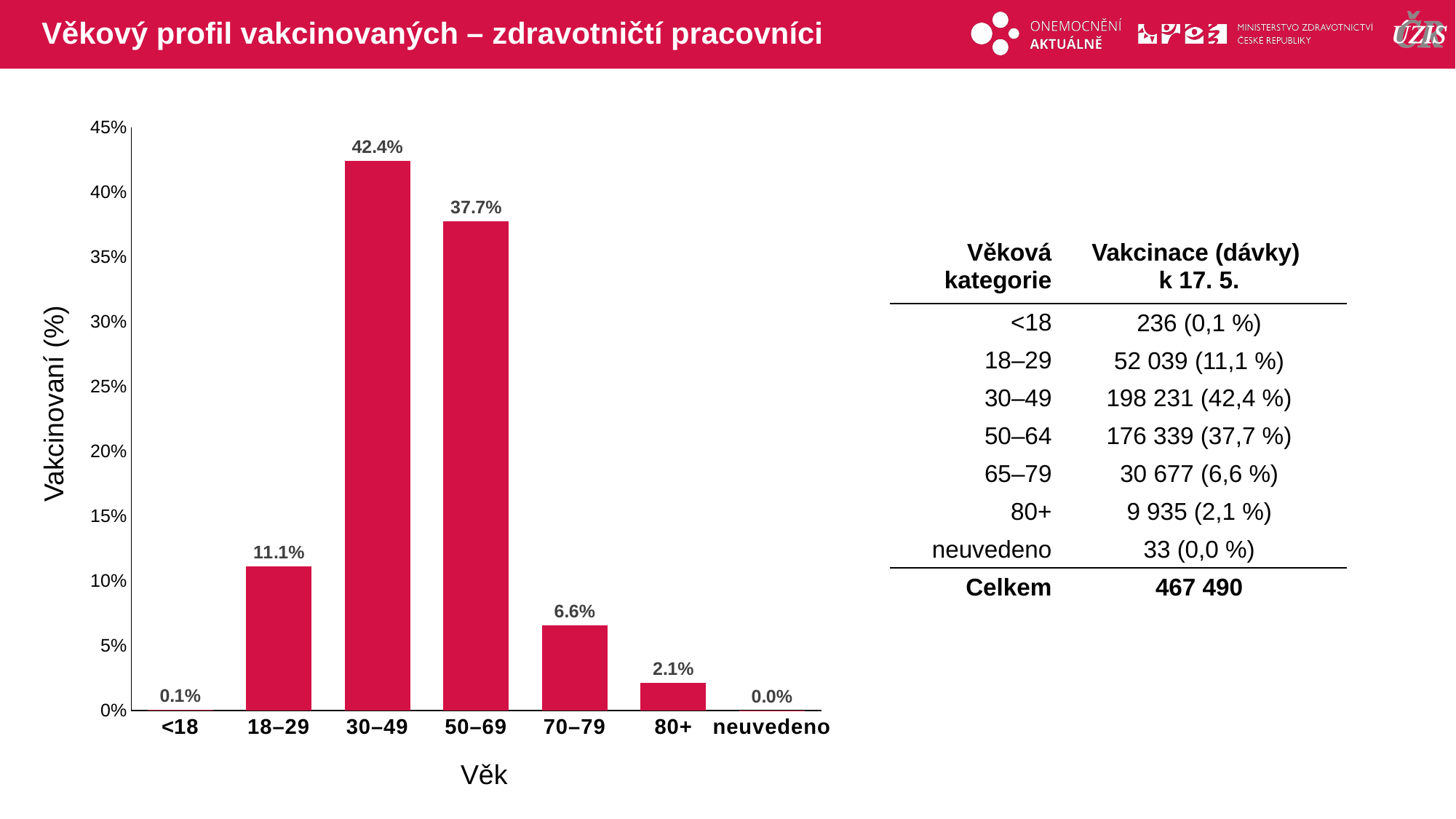

# Věkový profil vakcinovaných – zdravotničtí pracovníci

### Chart

| Category | Count of Datumvakcinace |
|---|---|
| <18 | 0.000504824 |
| 18–29 | 0.11131575 |
| 30–49 | 0.4240326 |
| 50–69 | 0.37720379 |
| 70–79 | 0.065620655 |
| 80+ | 0.021251791 |
| neuvedeno | 7.05897e-05 |
| Věková kategorie | Vakcinace (dávky) k 17. 5. |
| --- | --- |
| <18 | 236 (0,1 %) |
| 18–29 | 52 039 (11,1 %) |
| 30–49 | 198 231 (42,4 %) |
| 50–64 | 176 339 (37,7 %) |
| 65–79 | 30 677 (6,6 %) |
| 80+ | 9 935 (2,1 %) |
| neuvedeno | 33 (0,0 %) |
| Celkem | 467 490 |
Vakcinovaní (%)
Věk